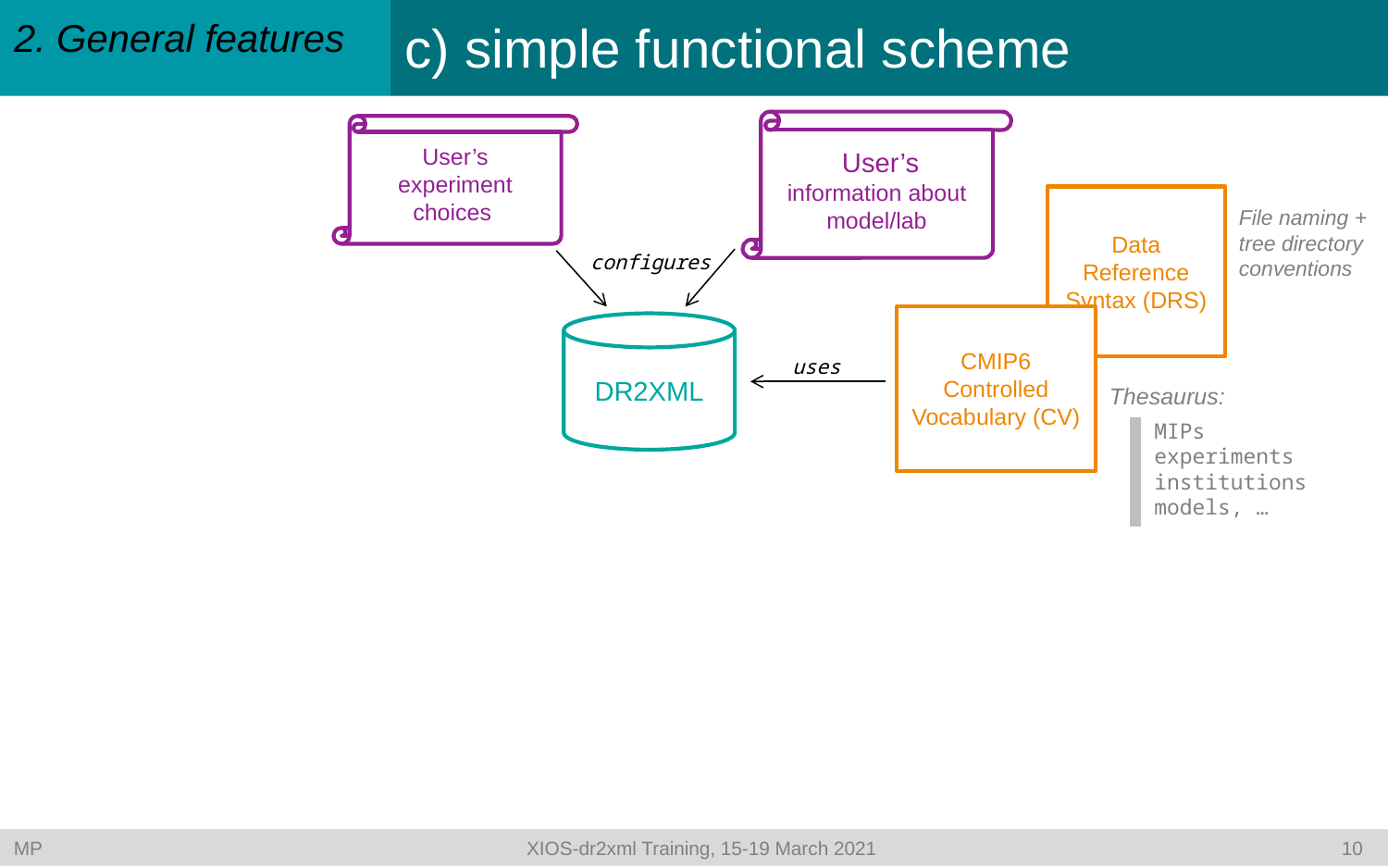

# c) simple functional scheme
2. General features
 User’s information about model/lab
User’s
experiment choices
Data Reference Syntax (DRS)
File naming + tree directory conventions
configures
CMIP6 Controlled Vocabulary (CV)
DR2XML
uses
Thesaurus:
MIPs
experiments
institutions
models, …
MP	XIOS-dr2xml Training, 15-19 March 2021	10